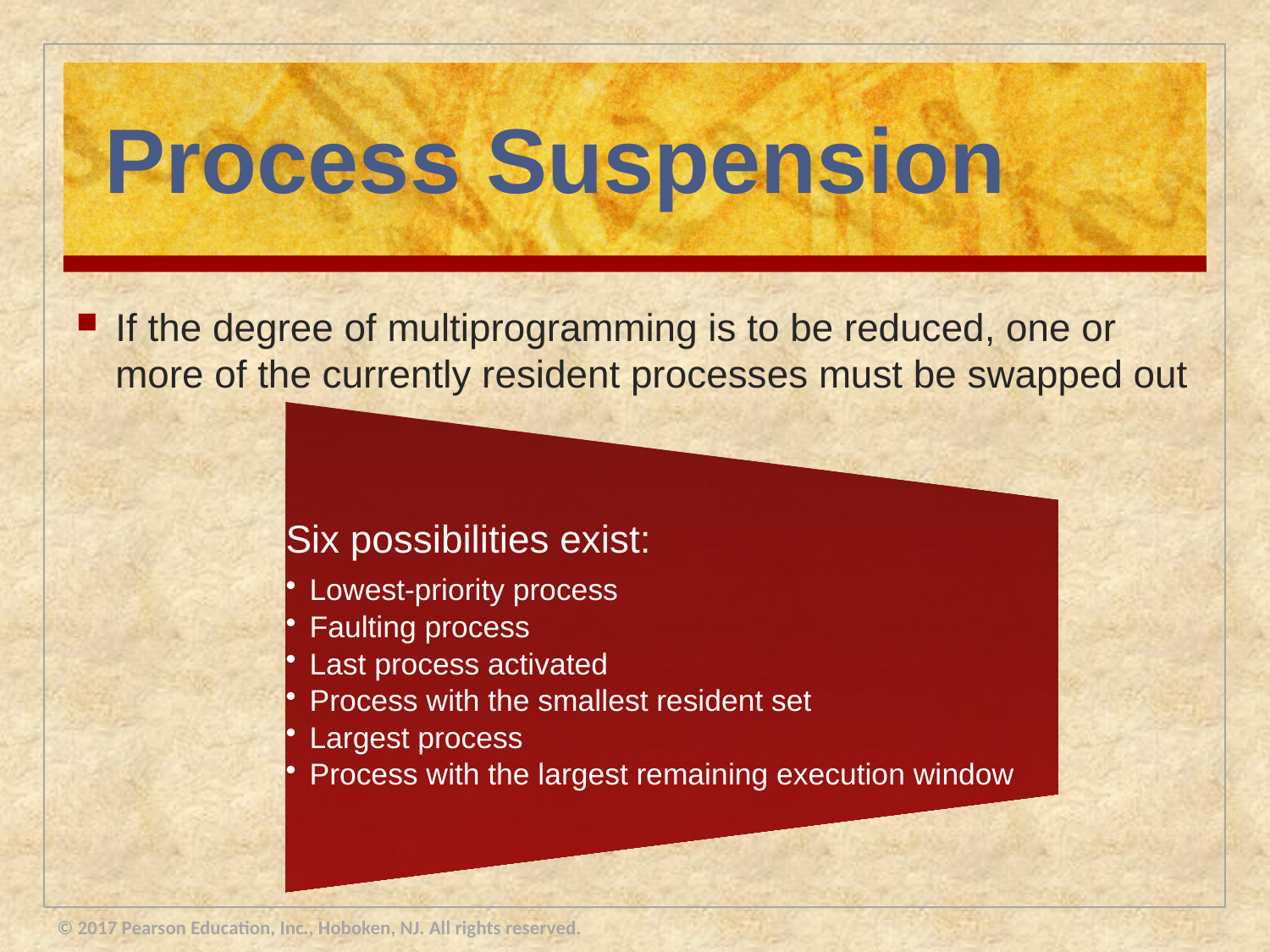

# Process Suspension
If the degree of multiprogramming is to be reduced, one or more of the currently resident processes must be swapped out
Six possibilities exist:
Lowest-priority process
Faulting process
Last process activated
Process with the smallest resident set
Largest process
Process with the largest remaining execution window
© 2017 Pearson Education, Inc., Hoboken, NJ. All rights reserved.